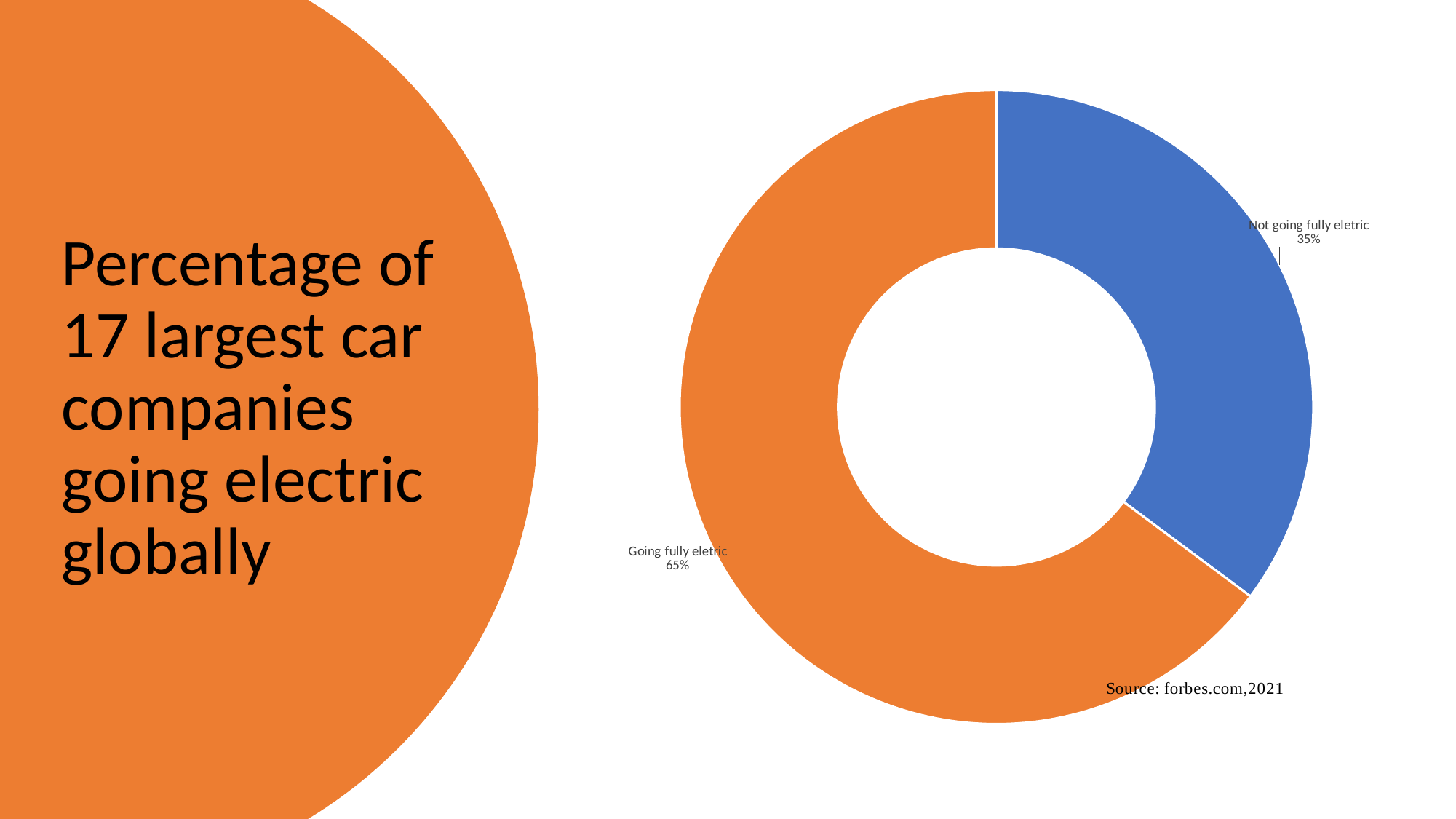

### Chart

| Category |  |
|---|---|
| Not going fully eletric | 0.35294117647058826 |
| Going fully eletric | 0.65 |
# Percentage of 17 largest car companies going electric globally